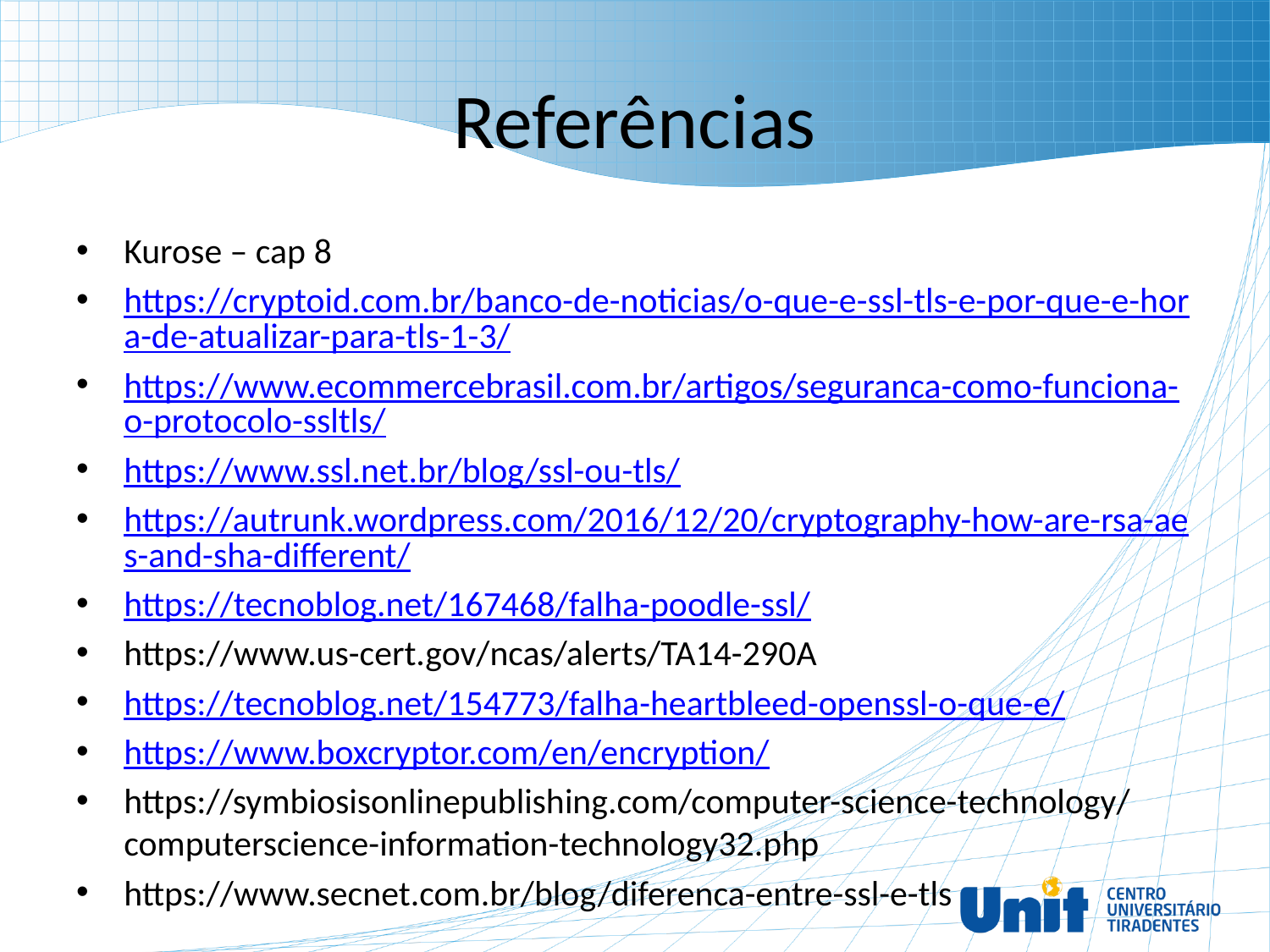

# Referências
Kurose – cap 8
https://cryptoid.com.br/banco-de-noticias/o-que-e-ssl-tls-e-por-que-e-hora-de-atualizar-para-tls-1-3/
https://www.ecommercebrasil.com.br/artigos/seguranca-como-funciona-o-protocolo-ssltls/
https://www.ssl.net.br/blog/ssl-ou-tls/
https://autrunk.wordpress.com/2016/12/20/cryptography-how-are-rsa-aes-and-sha-different/
https://tecnoblog.net/167468/falha-poodle-ssl/
https://www.us-cert.gov/ncas/alerts/TA14-290A
https://tecnoblog.net/154773/falha-heartbleed-openssl-o-que-e/
https://www.boxcryptor.com/en/encryption/
https://symbiosisonlinepublishing.com/computer-science-technology/computerscience-information-technology32.php
https://www.secnet.com.br/blog/diferenca-entre-ssl-e-tls